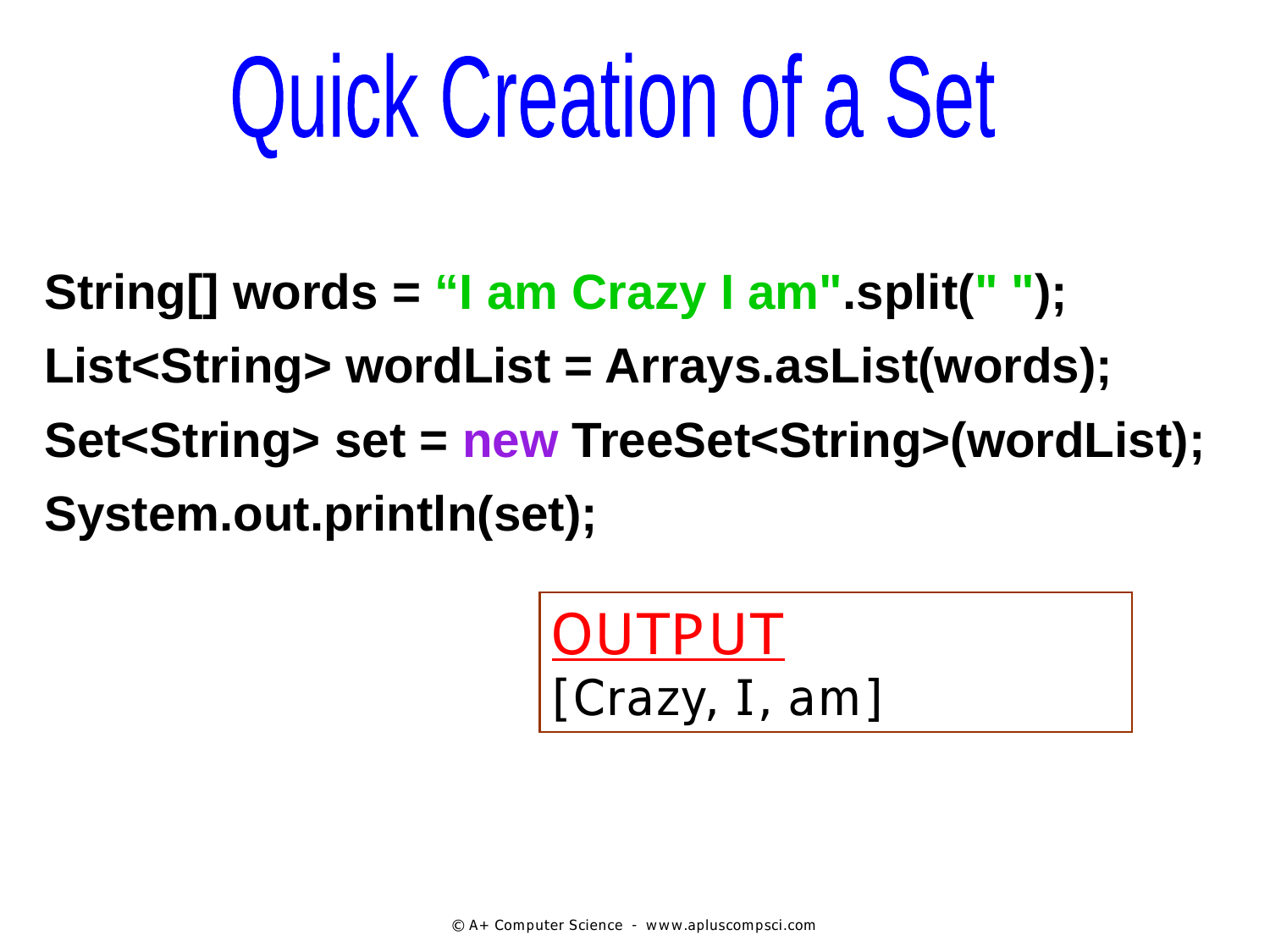

Quick Creation of a Set
String[] words = “I am Crazy I am".split(" ");
List<String> wordList = Arrays.asList(words);
Set<String> set = new TreeSet<String>(wordList);
System.out.println(set);
OUTPUT
[Crazy, I, am]

© A+ Computer Science  -  www.apluscompsci.com